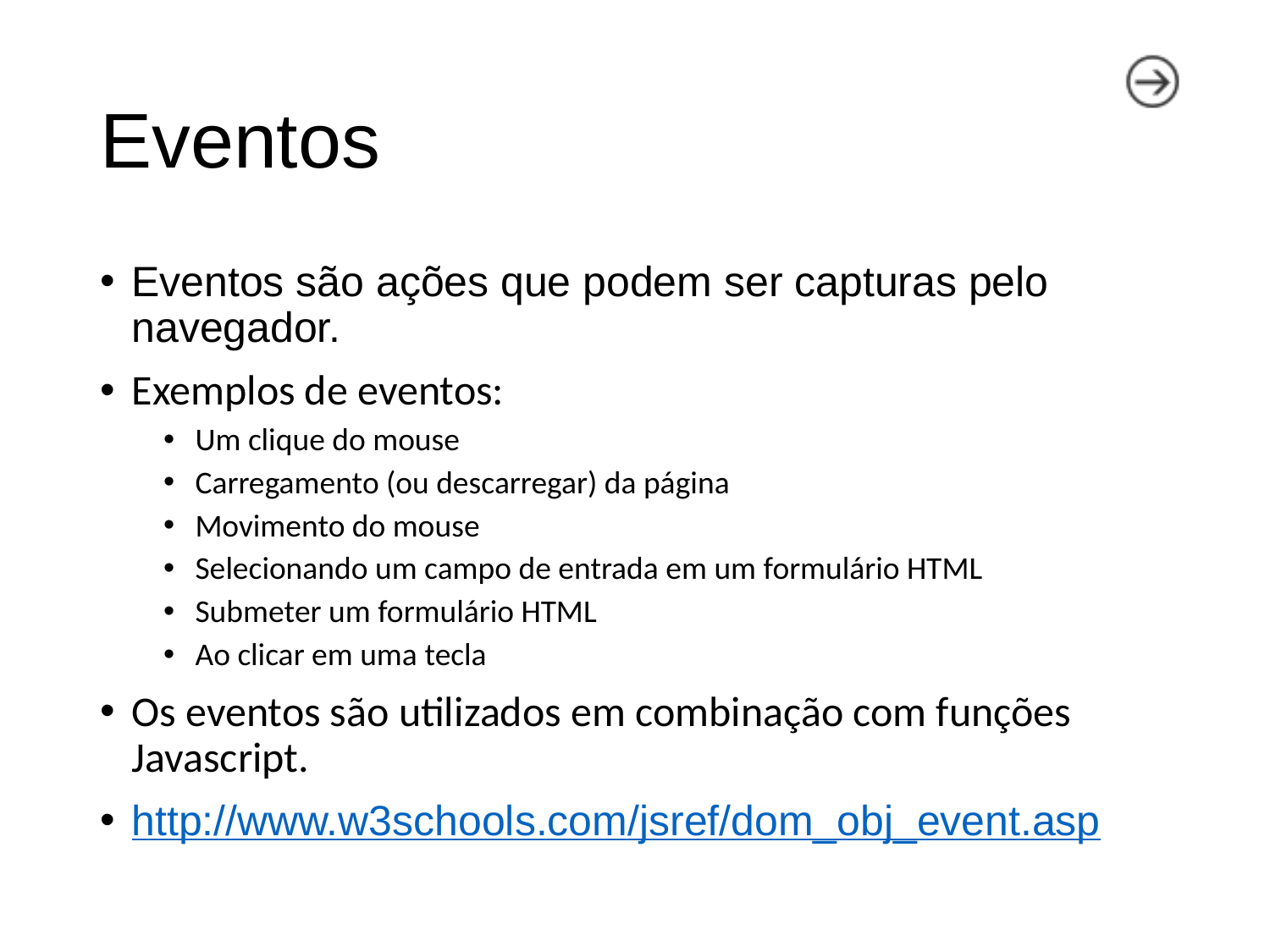

# Eventos
Eventos são ações que podem ser capturas pelo navegador.
Exemplos de eventos:
Um clique do mouse
Carregamento (ou descarregar) da página
Movimento do mouse
Selecionando um campo de entrada em um formulário HTML
Submeter um formulário HTML
Ao clicar em uma tecla
Os eventos são utilizados em combinação com funções Javascript.
http://www.w3schools.com/jsref/dom_obj_event.asp